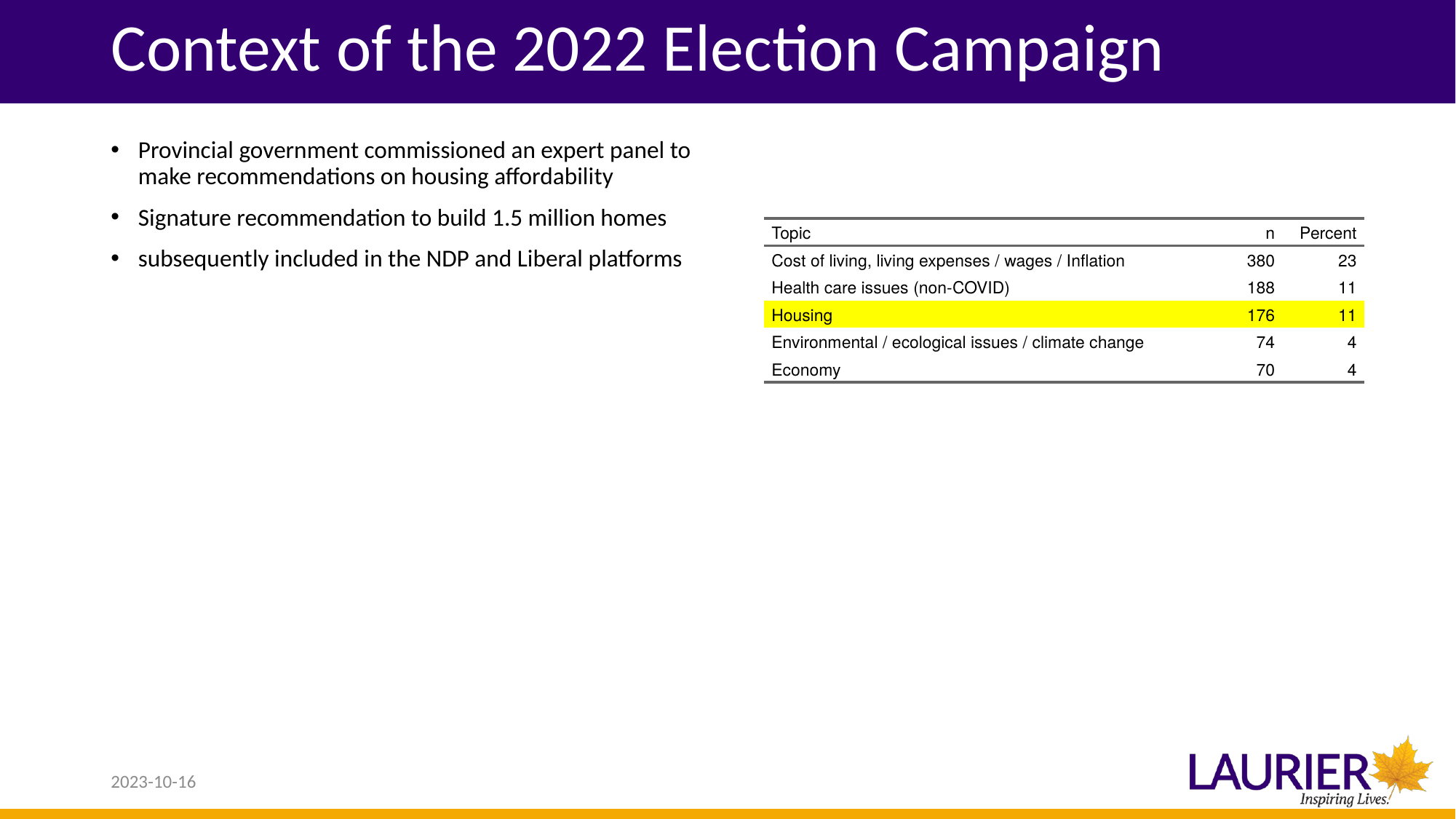

# Context of the 2022 Election Campaign
Provincial government commissioned an expert panel to make recommendations on housing affordability
Signature recommendation to build 1.5 million homes
subsequently included in the NDP and Liberal platforms
| Topic | n | Percent |
| --- | --- | --- |
| Cost of living, living expenses / wages / Inflation | 380 | 23 |
| Health care issues (non-COVID) | 188 | 11 |
| Housing | 176 | 11 |
| Environmental / ecological issues / climate change | 74 | 4 |
| Economy | 70 | 4 |
2023-10-16